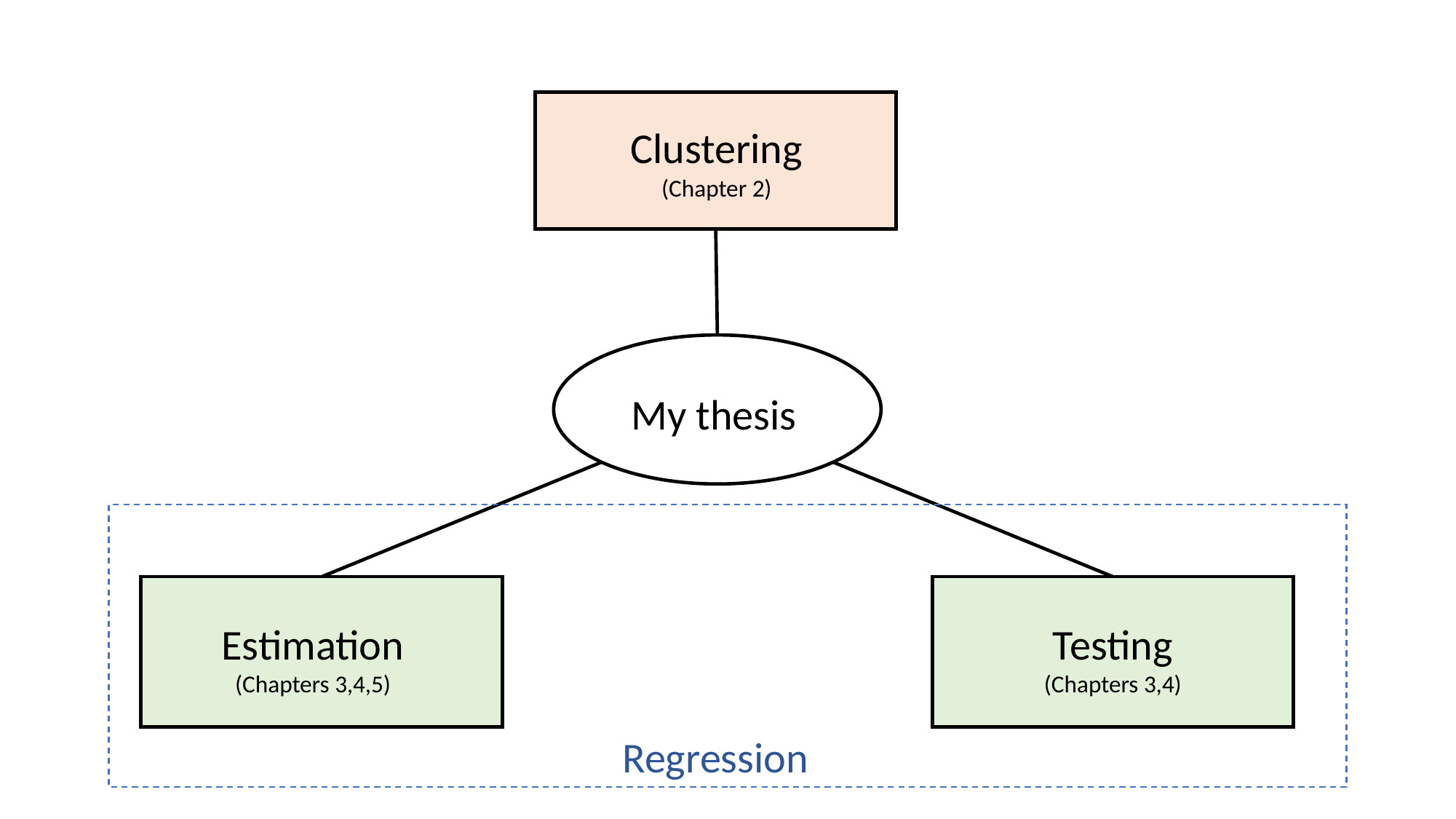

Clustering
(Chapter 2)

My thesis

Estimation
(Chapters 3,4,5)
Testing
(Chapters 3,4)
Regression